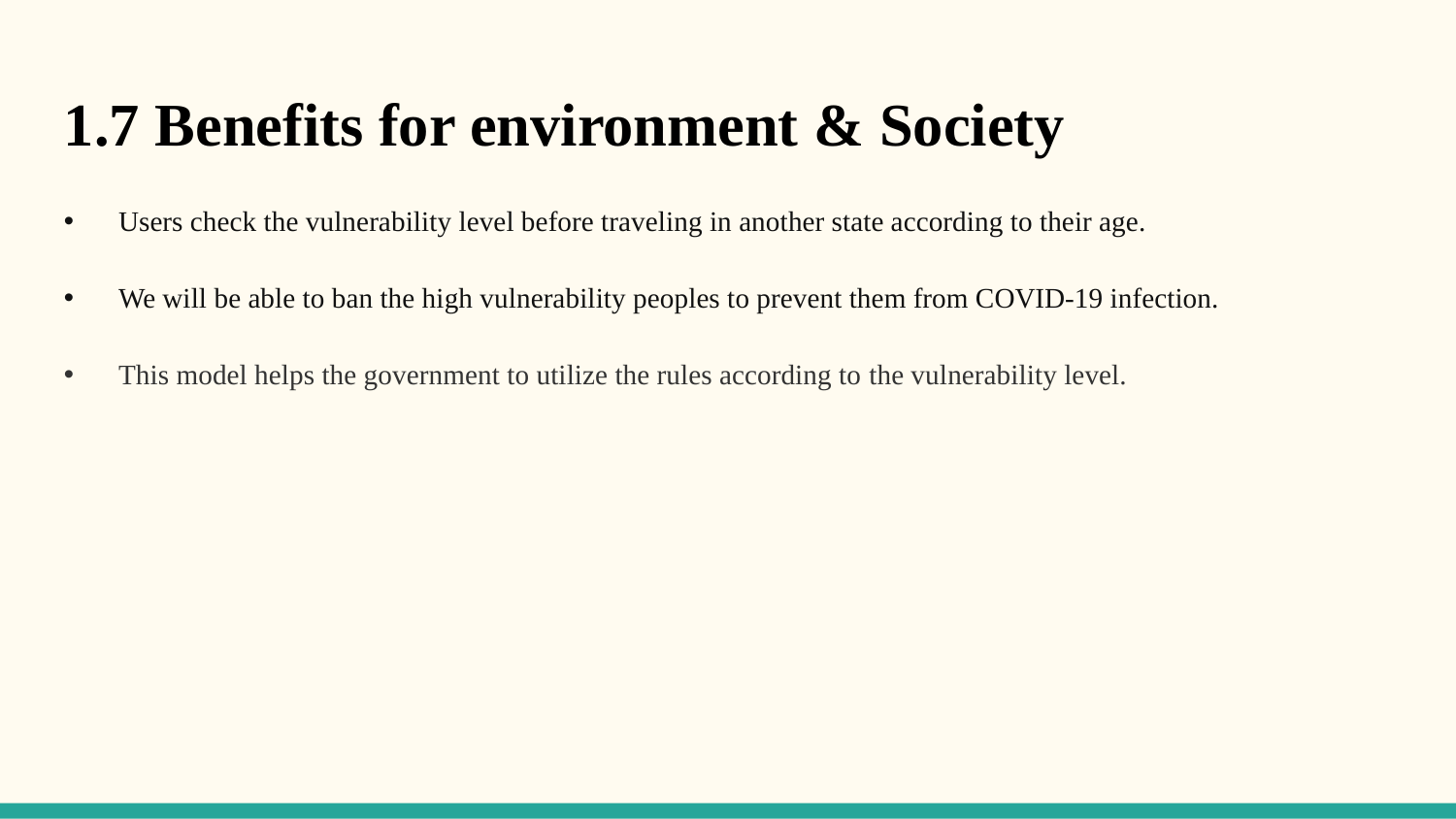

1.7 Benefits for environment & Society
Users check the vulnerability level before traveling in another state according to their age.
We will be able to ban the high vulnerability peoples to prevent them from COVID-19 infection.
This model helps the government to utilize the rules according to the vulnerability level.